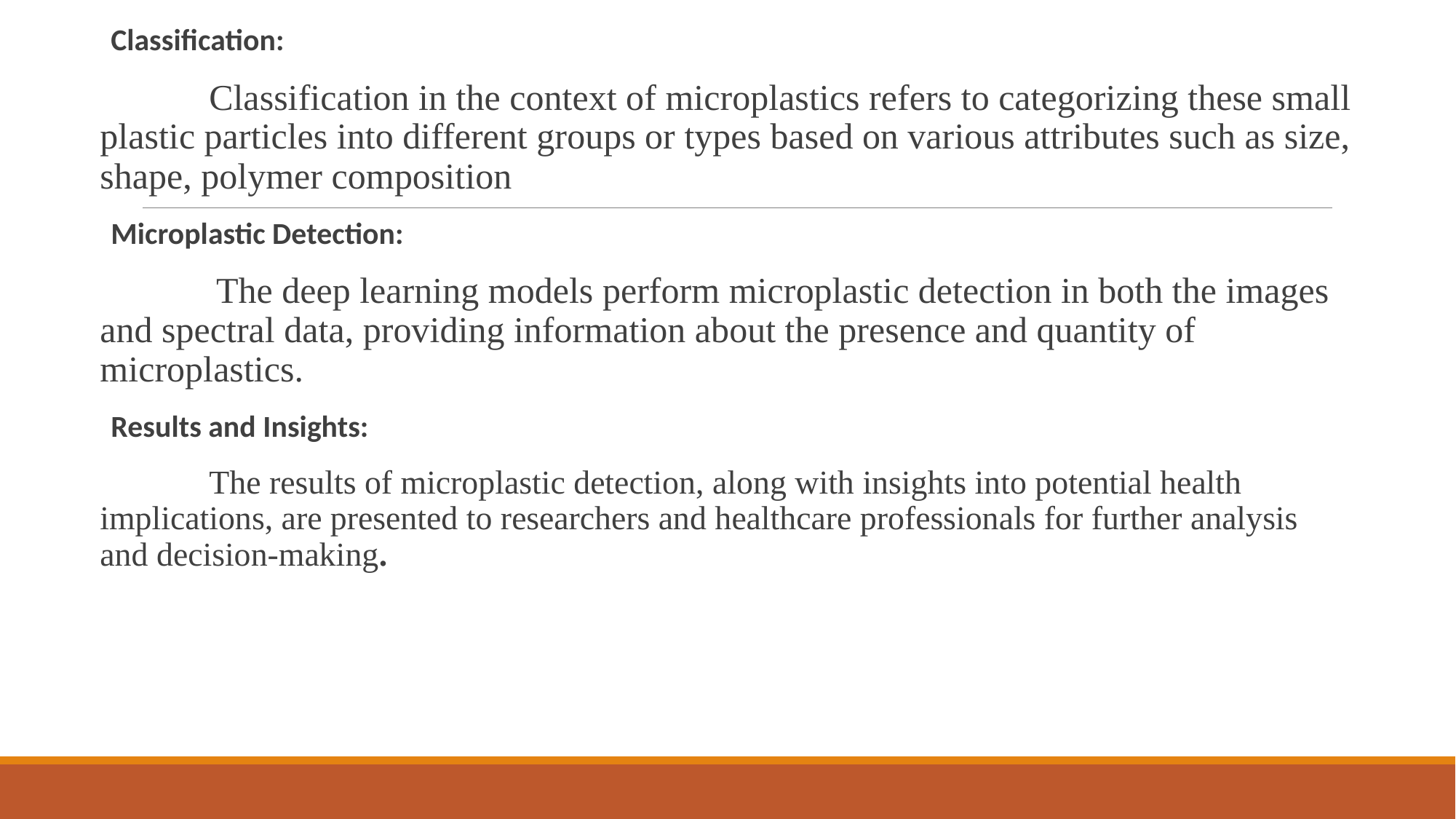

Classification:
	Classification in the context of microplastics refers to categorizing these small plastic particles into different groups or types based on various attributes such as size, shape, polymer composition
Microplastic Detection:
	 The deep learning models perform microplastic detection in both the images and spectral data, providing information about the presence and quantity of microplastics.
Results and Insights:
	The results of microplastic detection, along with insights into potential health implications, are presented to researchers and healthcare professionals for further analysis and decision-making.